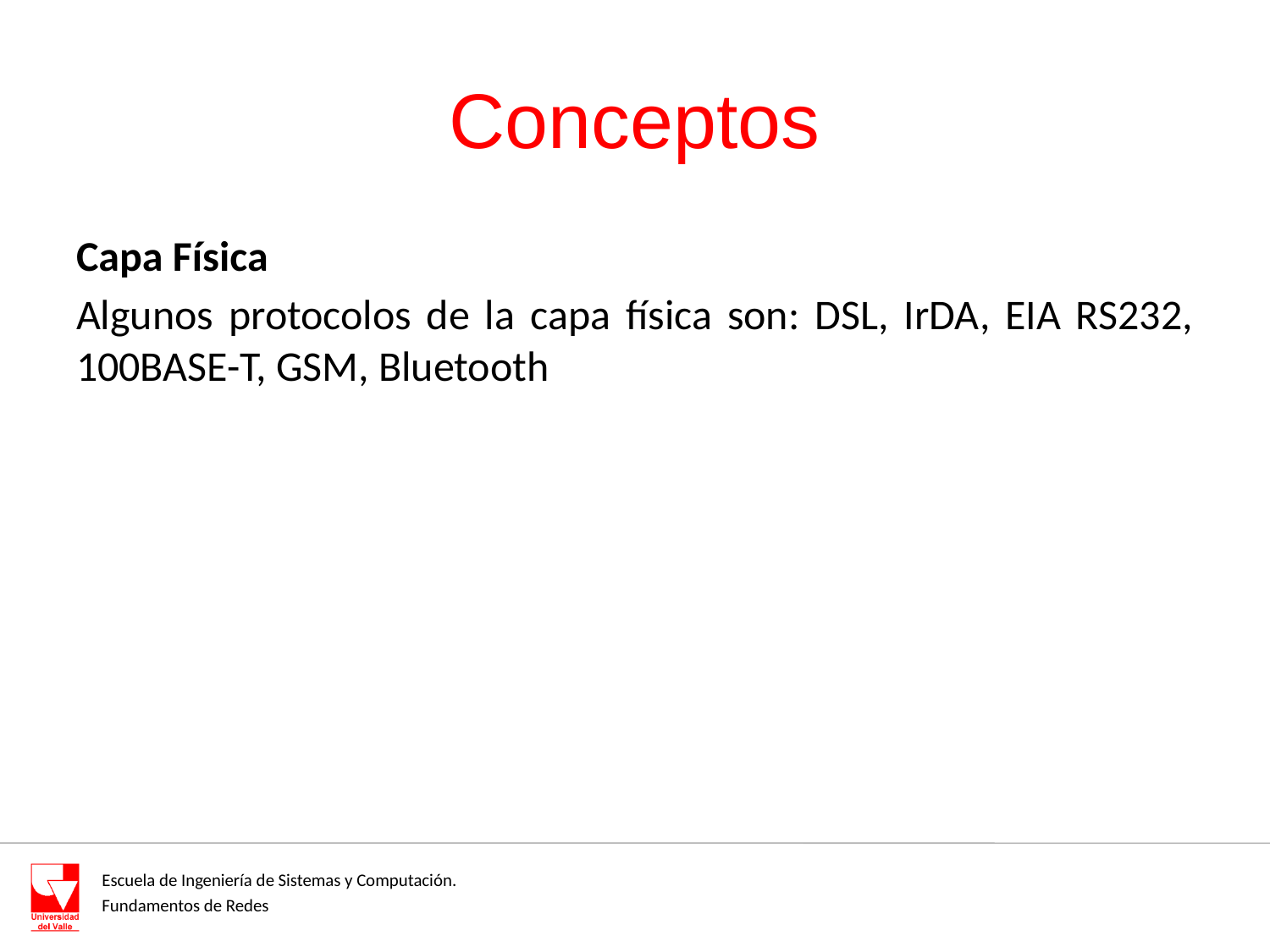

# Conceptos
Capa Física
Algunos protocolos de la capa física son: DSL, IrDA, EIA RS232, 100BASE-T, GSM, Bluetooth